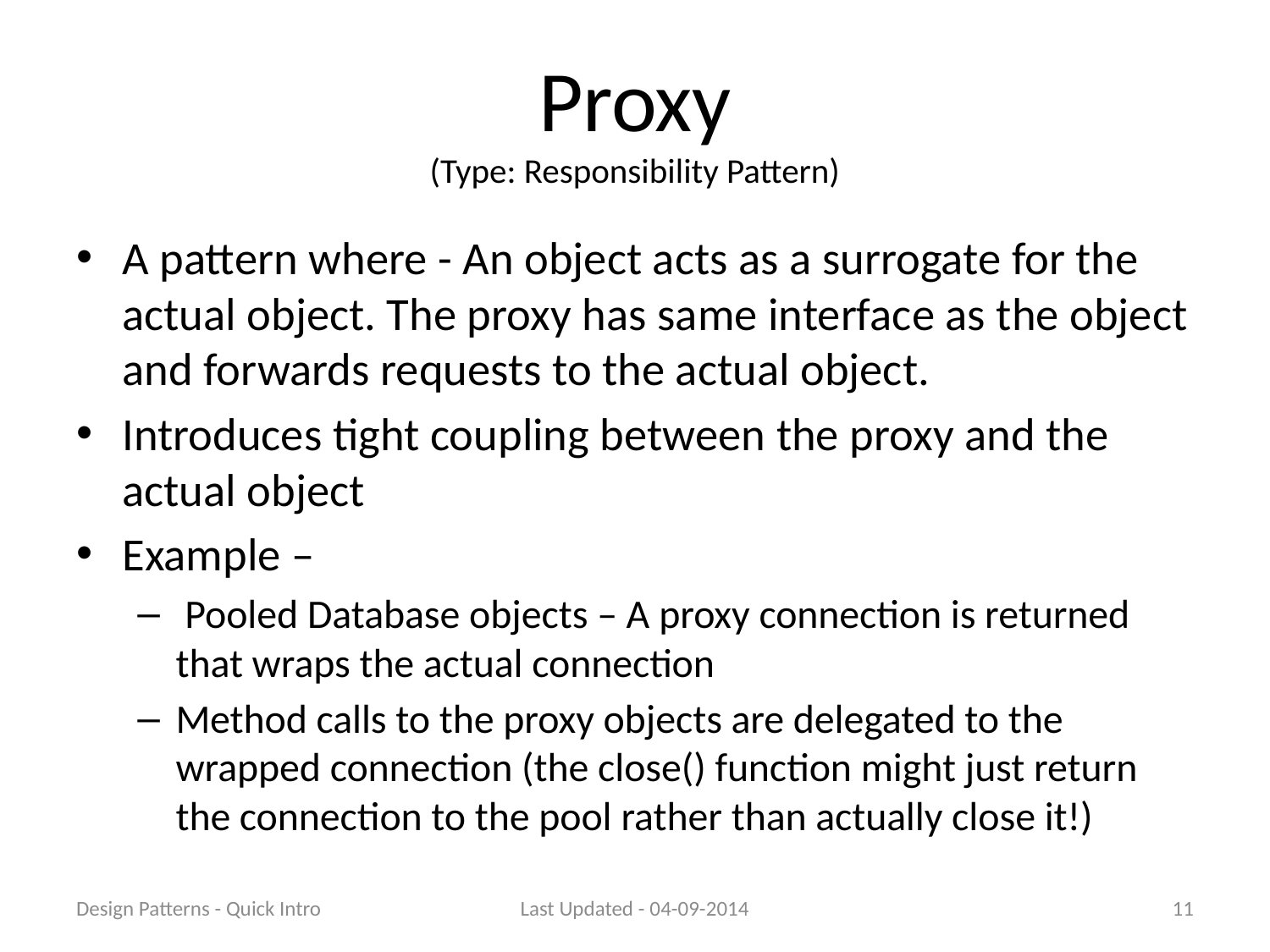

# Proxy (Type: Responsibility Pattern)
A pattern where - An object acts as a surrogate for the actual object. The proxy has same interface as the object and forwards requests to the actual object.
Introduces tight coupling between the proxy and the actual object
Example –
 Pooled Database objects – A proxy connection is returned that wraps the actual connection
Method calls to the proxy objects are delegated to the wrapped connection (the close() function might just return the connection to the pool rather than actually close it!)

Design Patterns - Quick Intro
Last Updated - 04-09-2014
11